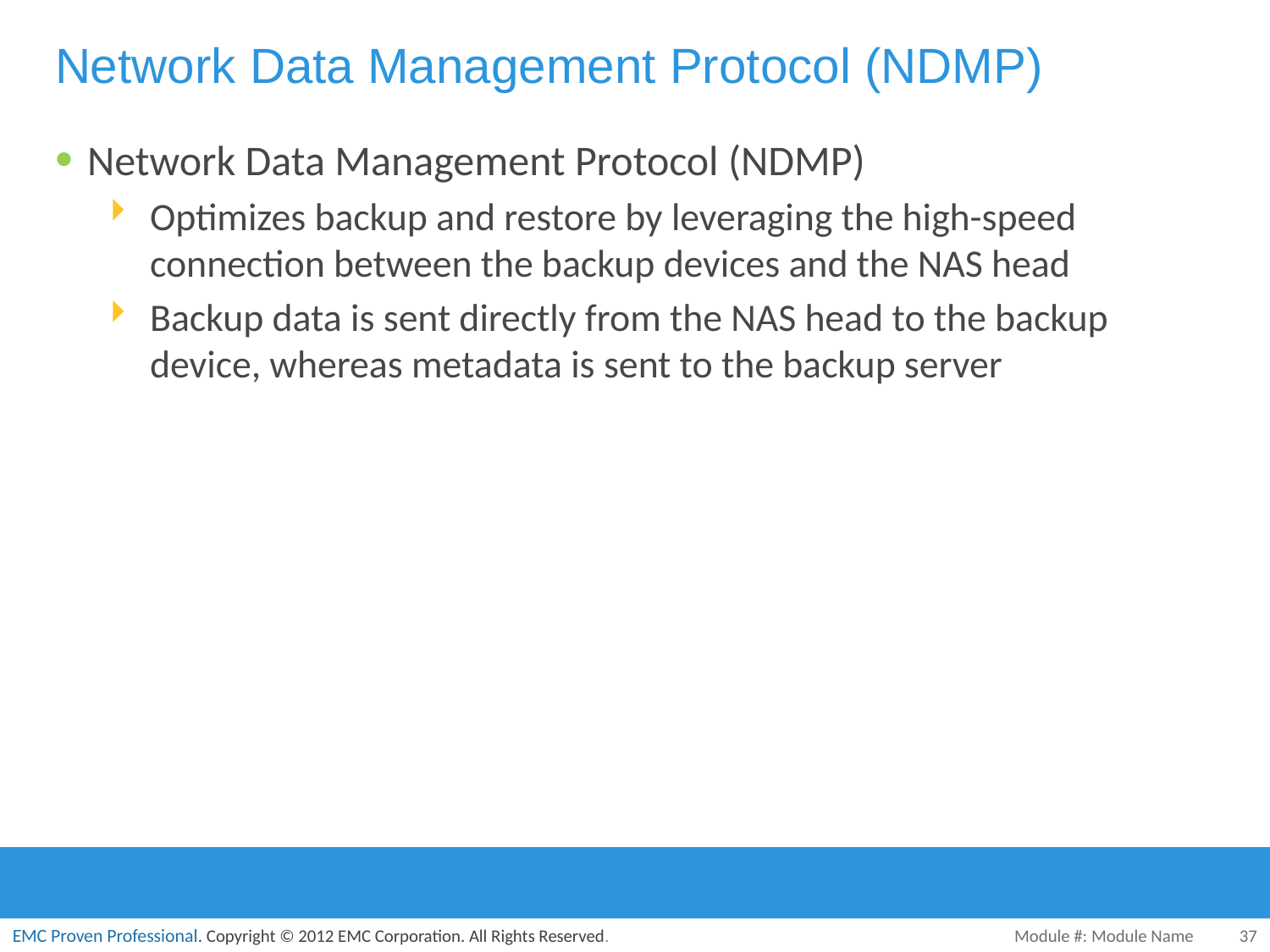

# Network Data Management Protocol (NDMP)
Network Data Management Protocol (NDMP)
Optimizes backup and restore by leveraging the high-speed connection between the backup devices and the NAS head
Backup data is sent directly from the NAS head to the backup device, whereas metadata is sent to the backup server
Module #: Module Name
37